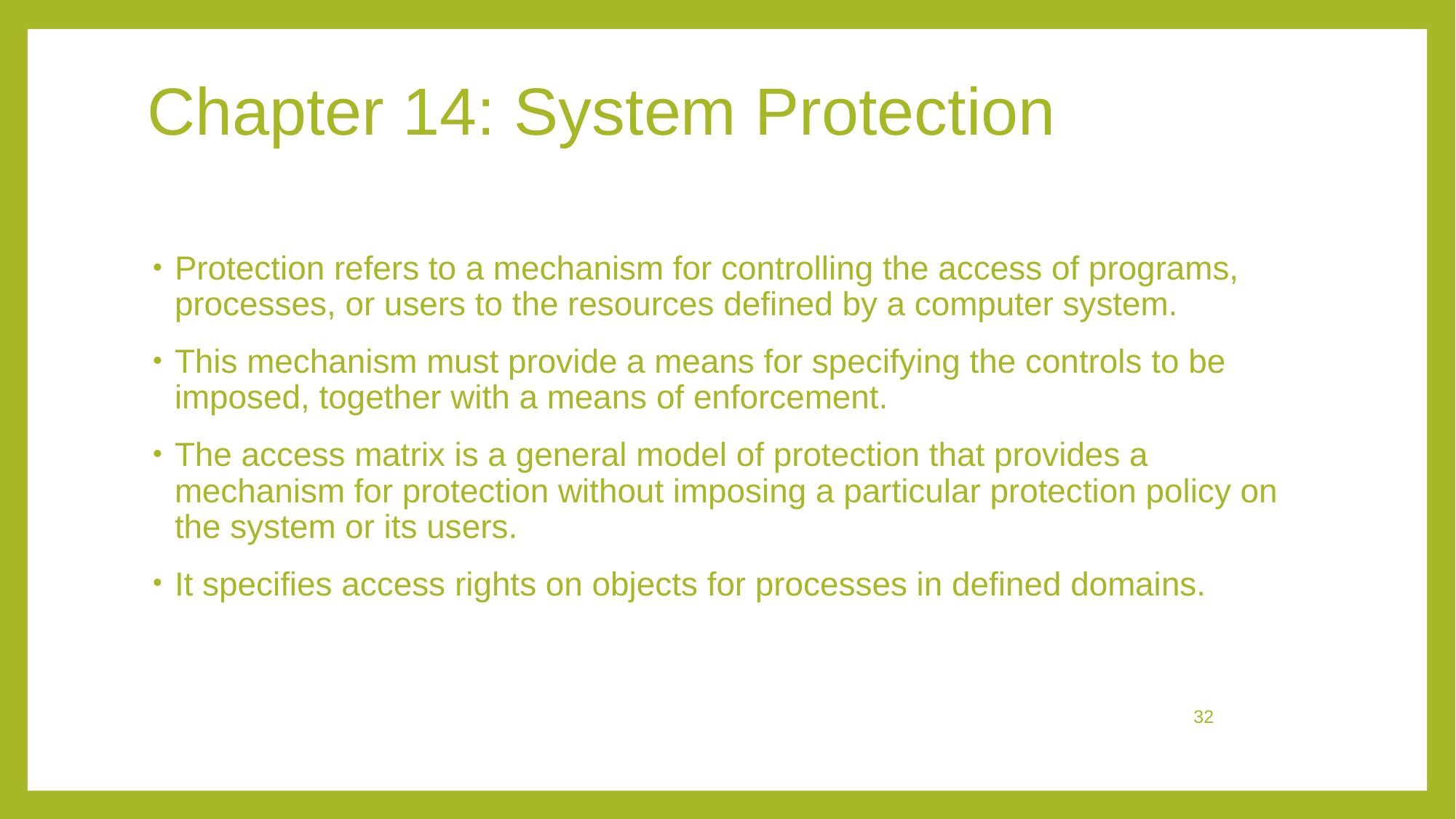

# Chapter 14: System Protection
Protection refers to a mechanism for controlling the access of programs, processes, or users to the resources defined by a computer system.
This mechanism must provide a means for specifying the controls to be imposed, together with a means of enforcement.
The access matrix is a general model of protection that provides a mechanism for protection without imposing a particular protection policy on the system or its users.
It specifies access rights on objects for processes in defined domains.

32